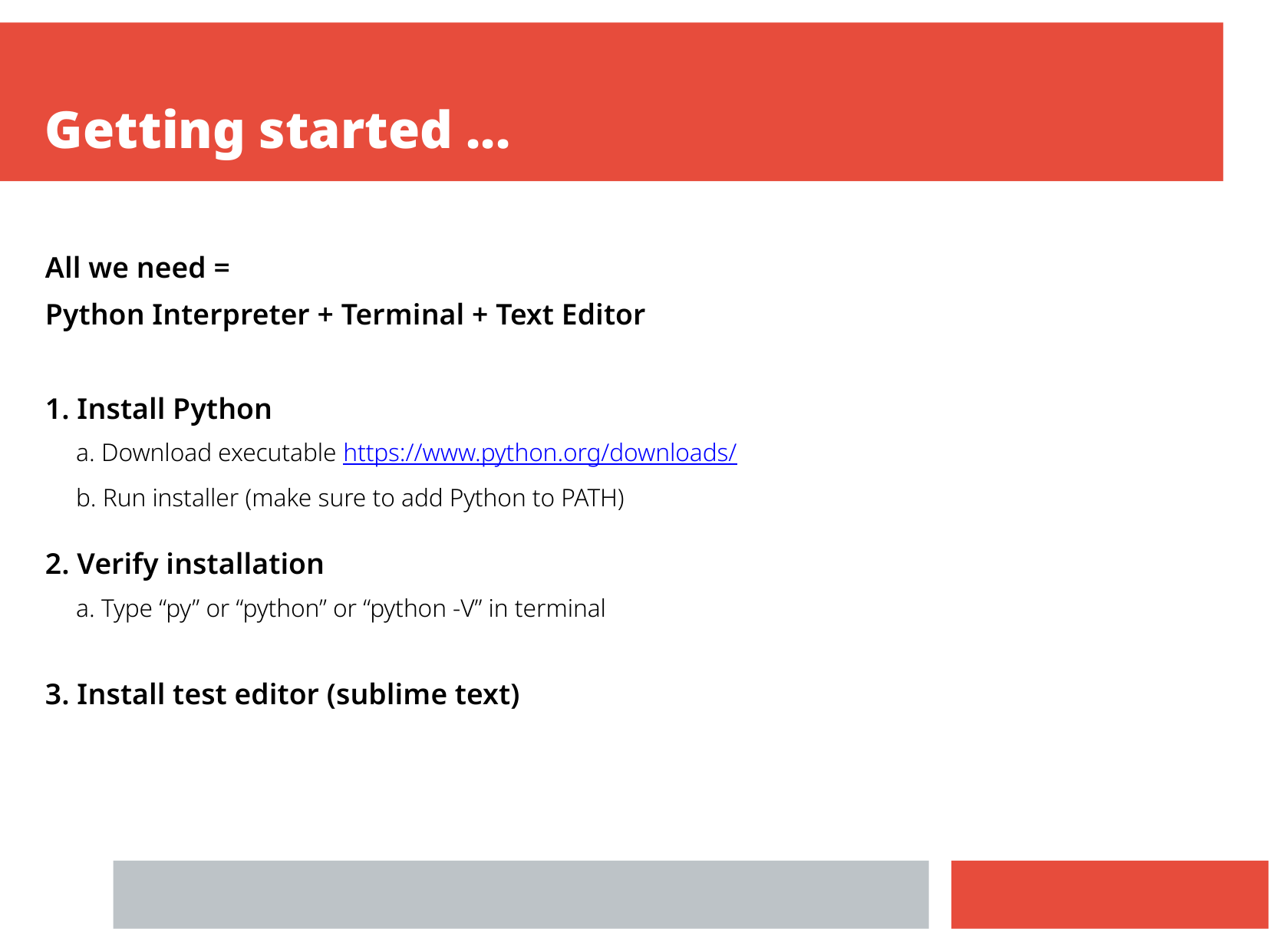

Getting started ...
All we need =
Python Interpreter + Terminal + Text Editor

1. Install Python
a. Download executable https://www.python.org/downloads/
b. Run installer (make sure to add Python to PATH)

2. Verify installation
a. Type “py” or “python” or “python -V” in terminal

3. Install test editor (sublime text)